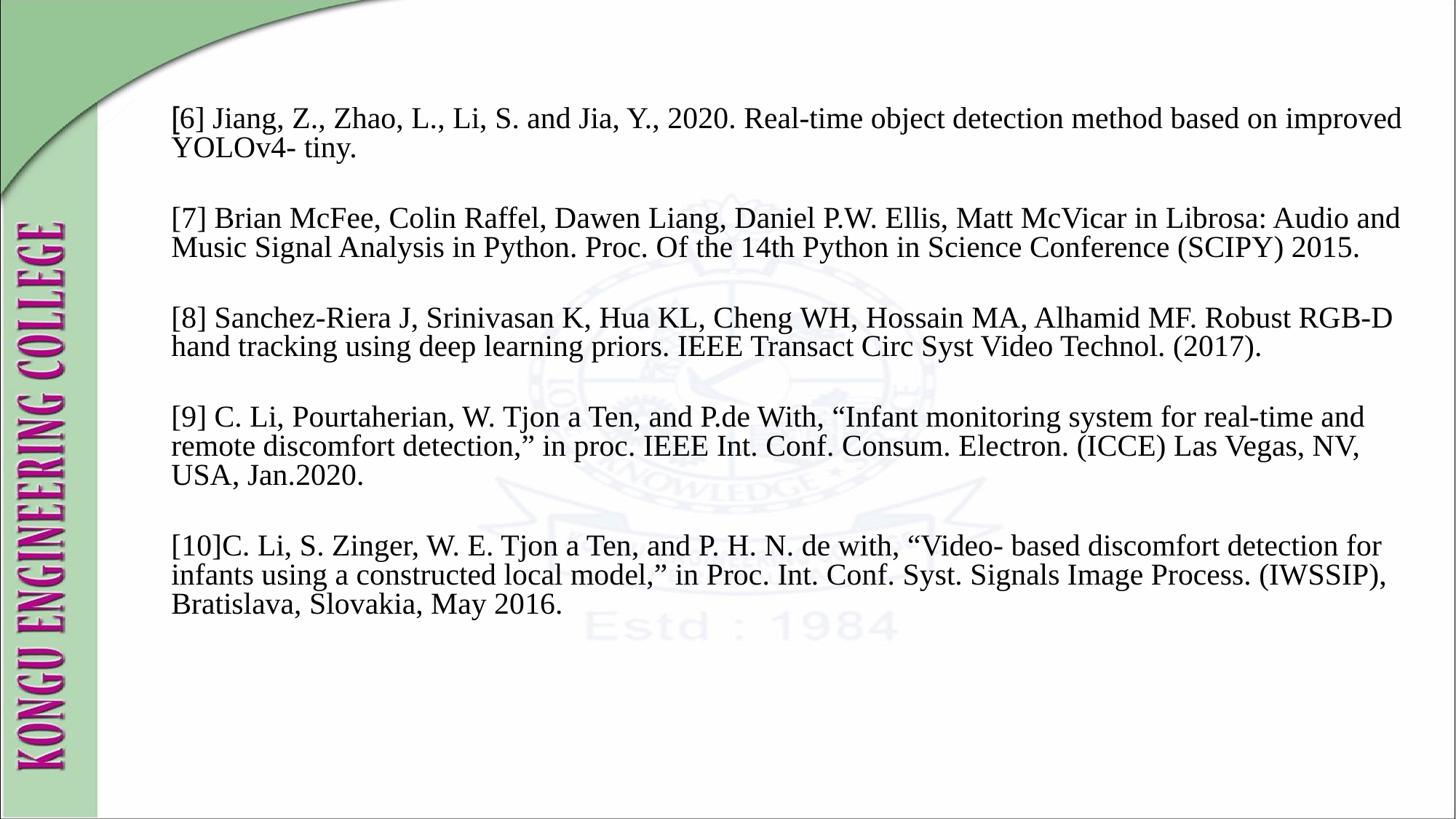

[6] Jiang, Z., Zhao, L., Li, S. and Jia, Y., 2020. Real-time object detection method based on improved YOLOv4- tiny.

[7] Brian McFee, Colin Raffel, Dawen Liang, Daniel P.W. Ellis, Matt McVicar in Librosa: Audio and Music Signal Analysis in Python. Proc. Of the 14th Python in Science Conference (SCIPY) 2015.

[8] Sanchez-Riera J, Srinivasan K, Hua KL, Cheng WH, Hossain MA, Alhamid MF. Robust RGB-D hand tracking using deep learning priors. IEEE Transact Circ Syst Video Technol. (2017).

[9] C. Li, Pourtaherian, W. Tjon a Ten, and P.de With, “Infant monitoring system for real-time and remote discomfort detection,” in proc. IEEE Int. Conf. Consum. Electron. (ICCE) Las Vegas, NV, USA, Jan.2020.

[10]C. Li, S. Zinger, W. E. Tjon a Ten, and P. H. N. de with, “Video- based discomfort detection for infants using a constructed local model,” in Proc. Int. Conf. Syst. Signals Image Process. (IWSSIP), Bratislava, Slovakia, May 2016.